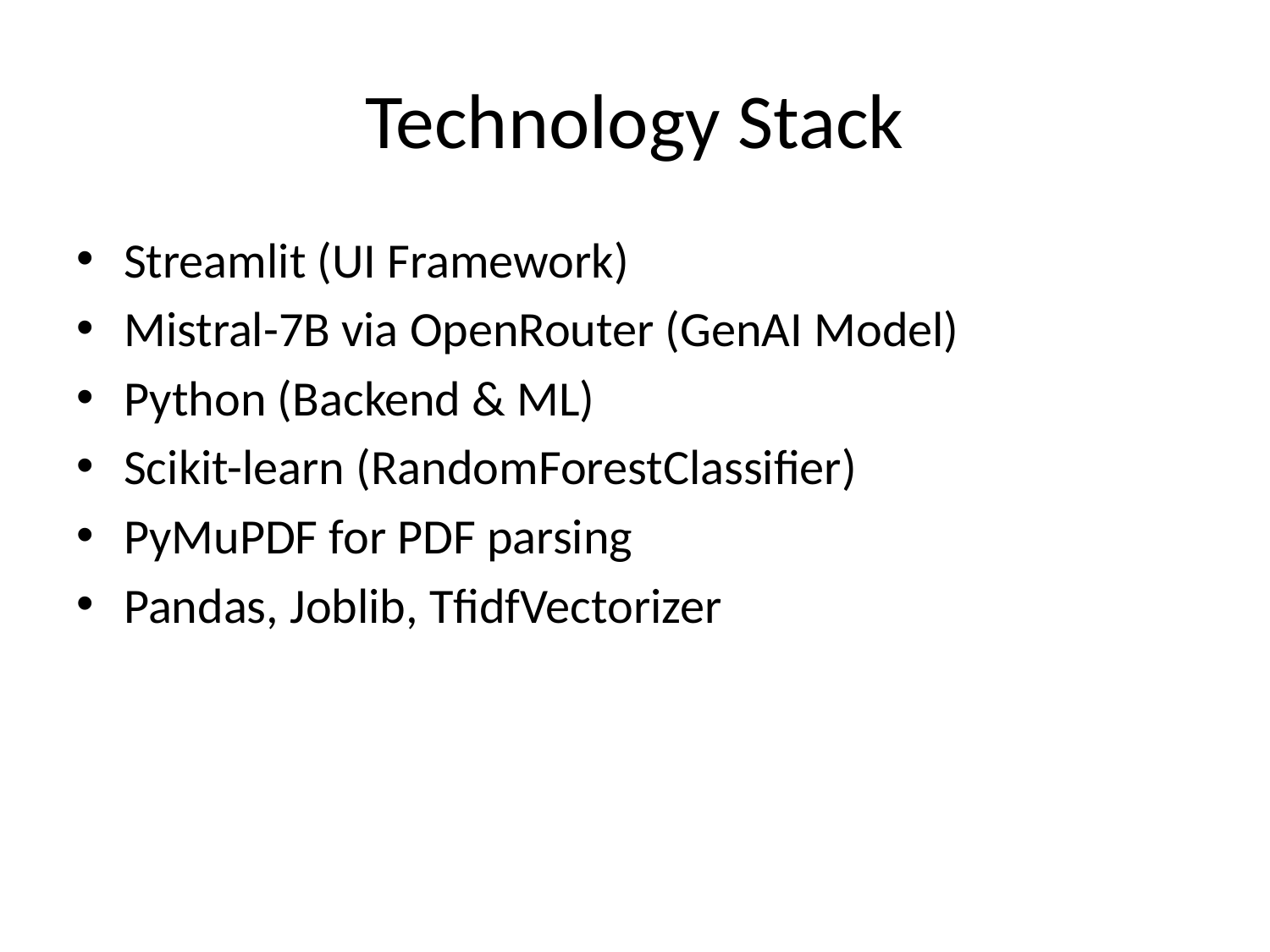

# Technology Stack
Streamlit (UI Framework)
Mistral-7B via OpenRouter (GenAI Model)
Python (Backend & ML)
Scikit-learn (RandomForestClassifier)
PyMuPDF for PDF parsing
Pandas, Joblib, TfidfVectorizer